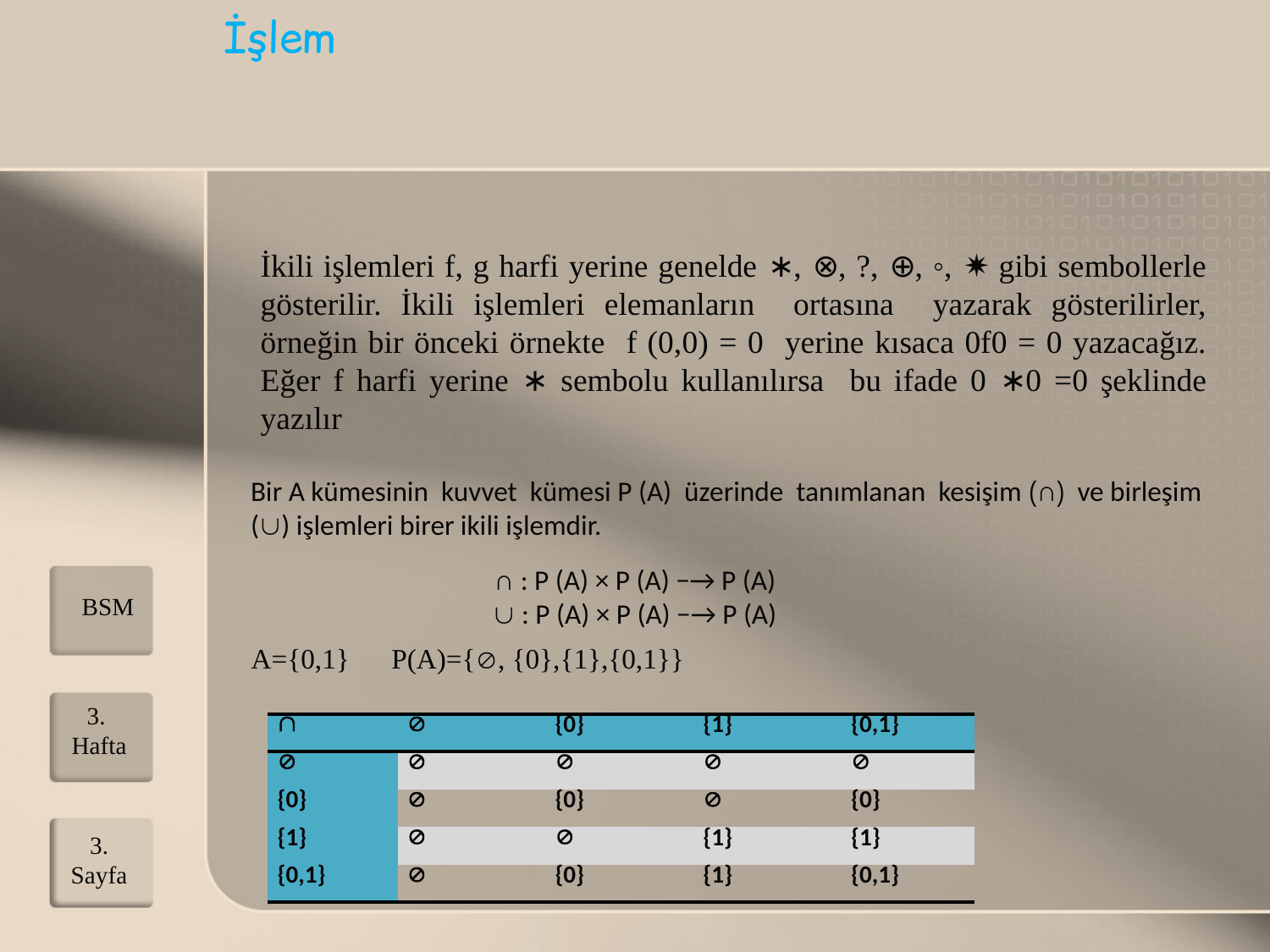

# İşlem
İkili işlemleri f, g harfi yerine genelde ∗, ⊗, ?, ⊕, ◦, ✷ gibi sembollerle gösterilir. İkili işlemleri elemanların  ortasına  yazarak gösterilirler, örneğin bir önceki örnekte  f (0,0) = 0  yerine kısaca 0f0 = 0 yazacağız. Eğer f harfi yerine ∗ sembolu kullanılırsa  bu ifade 0 ∗0 =0 şeklinde yazılır
Bir A kümesinin  kuvvet  kümesi P (A)  üzerinde  tanımlanan  kesişim (∩)  ve birleşim  (∪) işlemleri birer ikili işlemdir.
∩ : P (A) × P (A) −→ P (A)
∪ : P (A) × P (A) −→ P (A)
BSM
A={0,1}
P(A)={∅, {0},{1},{0,1}}
3.  Hafta
| ∩ | ∅ | {0} | {1} | {0,1} |
| --- | --- | --- | --- | --- |
| ∅ | ∅ | ∅ | ∅ | ∅ |
| {0} | ∅ | {0} | ∅ | {0} |
| {1} | ∅ | ∅ | {1} | {1} |
| {0,1} | ∅ | {0} | {1} | {0,1} |
3.
Sayfa